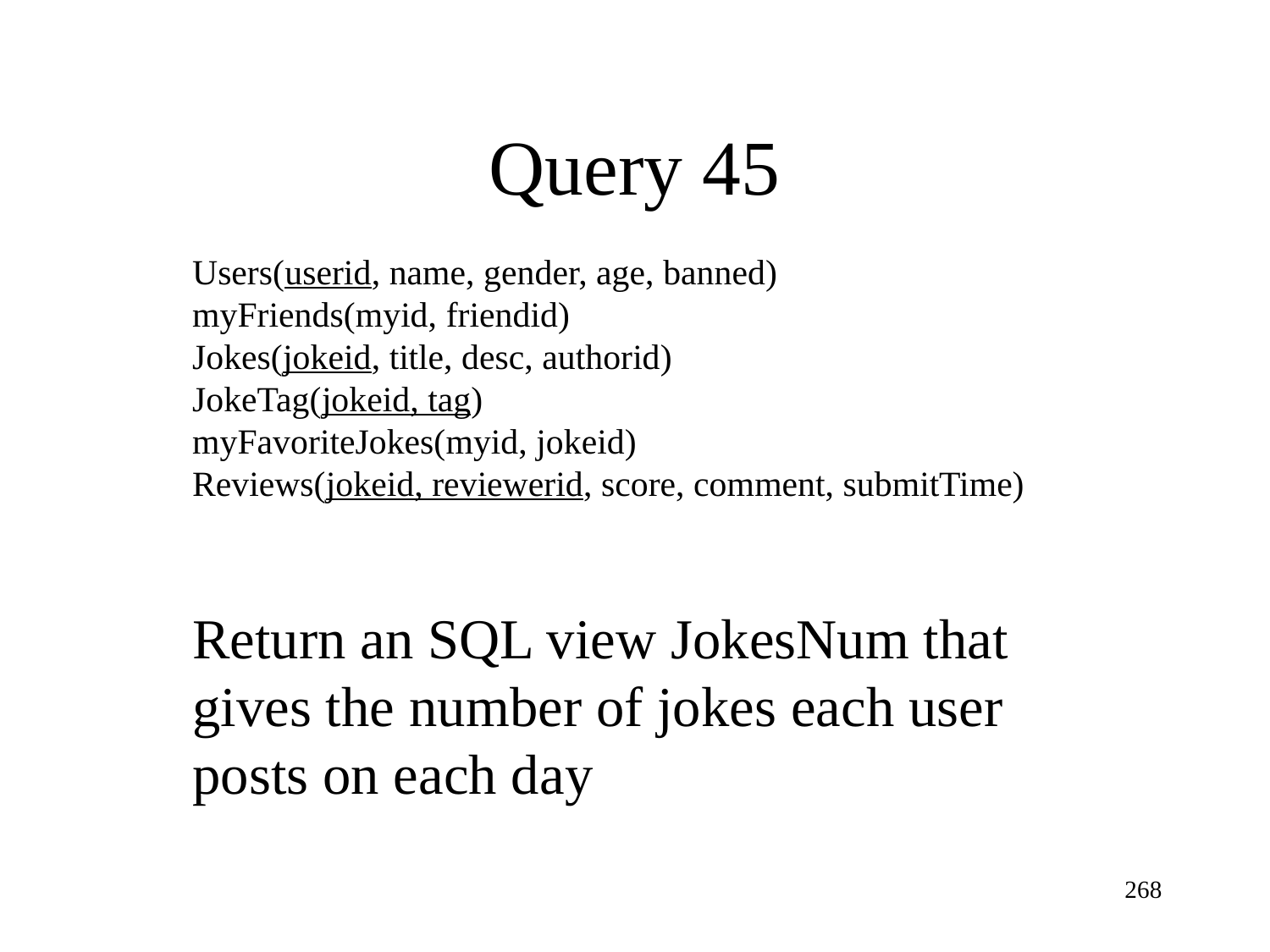

Query 45
Users(userid, name, gender, age, banned)
myFriends(myid, friendid)
Jokes(jokeid, title, desc, authorid)
JokeTag(jokeid, tag)
myFavoriteJokes(myid, jokeid)
Reviews(jokeid, reviewerid, score, comment, submitTime)
Return an SQL view JokesNum that gives the number of jokes each user posts on each day

268